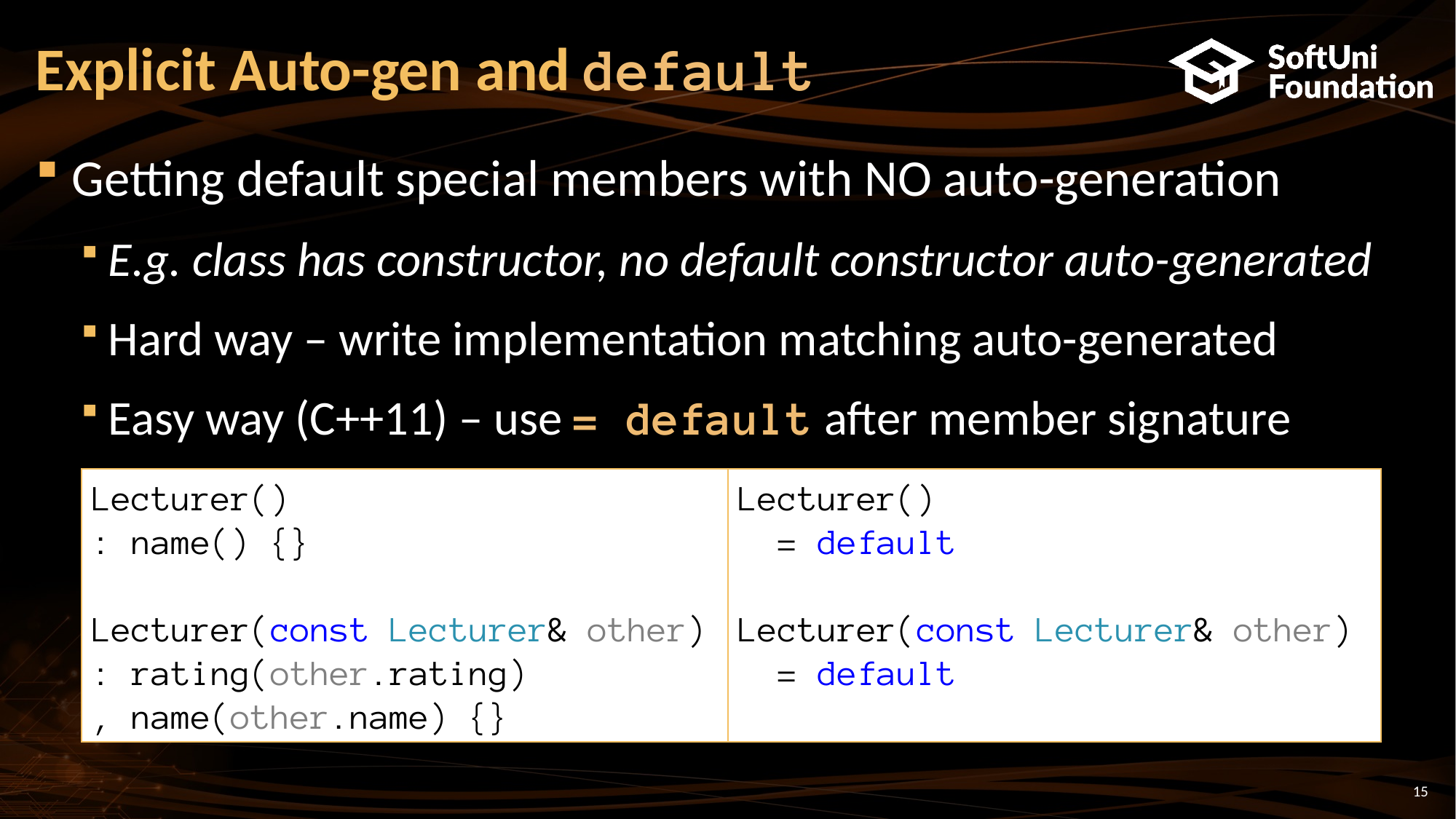

# Explicit Auto-gen and default
Getting default special members with NO auto-generation
E.g. class has constructor, no default constructor auto-generated
Hard way – write implementation matching auto-generated
Easy way (C++11) – use = default after member signature
Lecturer()
: name() {}

Lecturer(const Lecturer& other)
: rating(other.rating)
, name(other.name) {}
Lecturer()
  = default

Lecturer(const Lecturer& other)
  = default

15